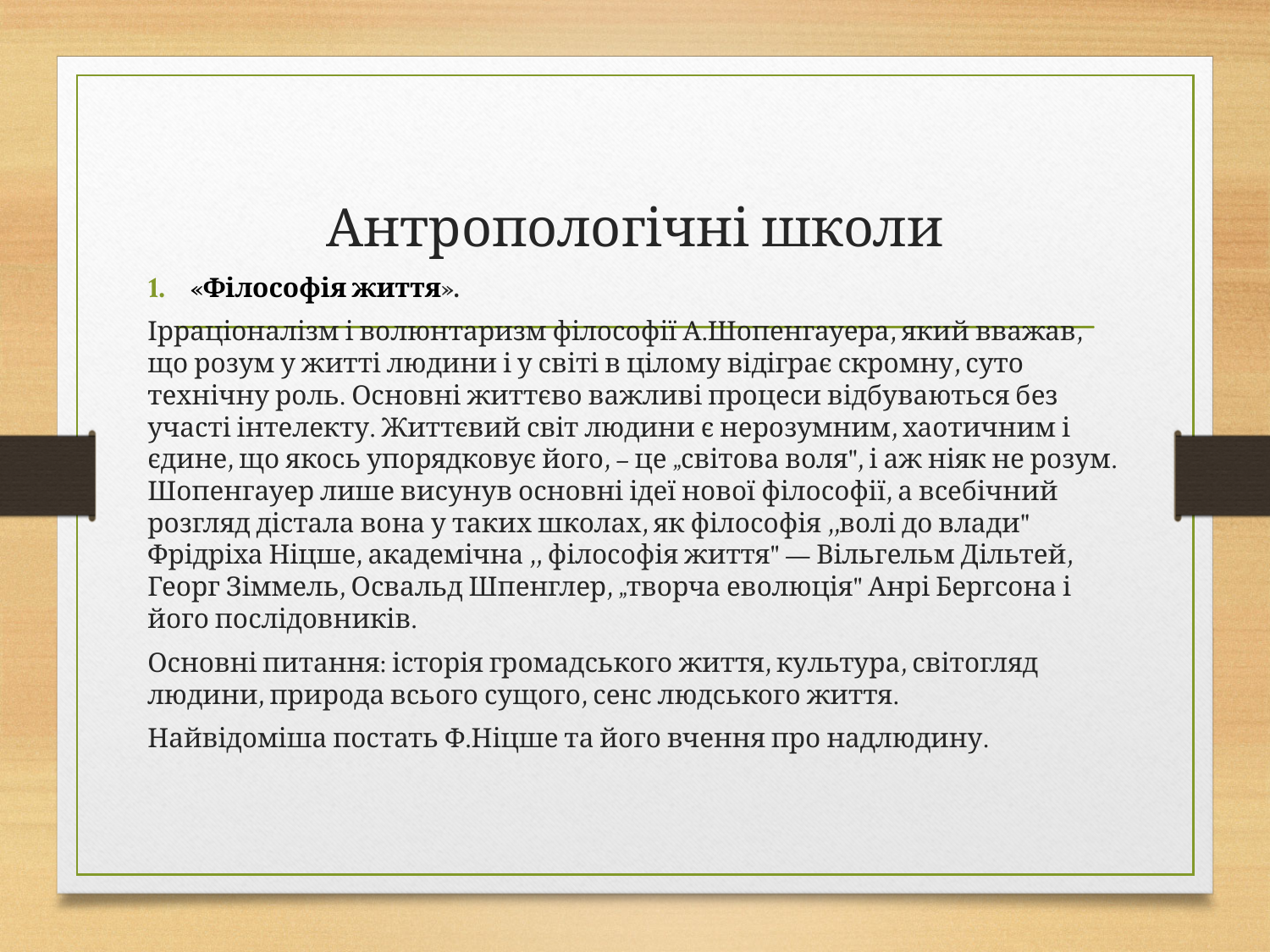

# Антропологічні школи
«Філософія життя».
Ірраціоналізм і волюнтаризм філософії А.Шопенгауера, який вважав, що розум у житті людини і у світі в цілому відіграє скромну, суто технічну роль. Основні життєво важливі процеси відбуваються без участі інтелекту. Життєвий світ людини є нерозумним, хаотичним і єдине, що якось упорядковує його, – це „світова воля", і аж ніяк не розум. Шопенгауер лише висунув основні ідеї нової філософії, а всебічний розгляд дістала вона у таких школах, як філософія ,,волі до влади" Фрідріха Ніцше, академічна ,, філософія життя" — Вільгельм Дільтей, Георг Зіммель, Освальд Шпенглер, „творча еволюція" Анрі Бергсона і його послідовників.
Основні питання: історія громадського життя, культура, світогляд людини, природа всього сущого, сенс людського життя.
Найвідоміша постать Ф.Ніцше та його вчення про надлюдину.